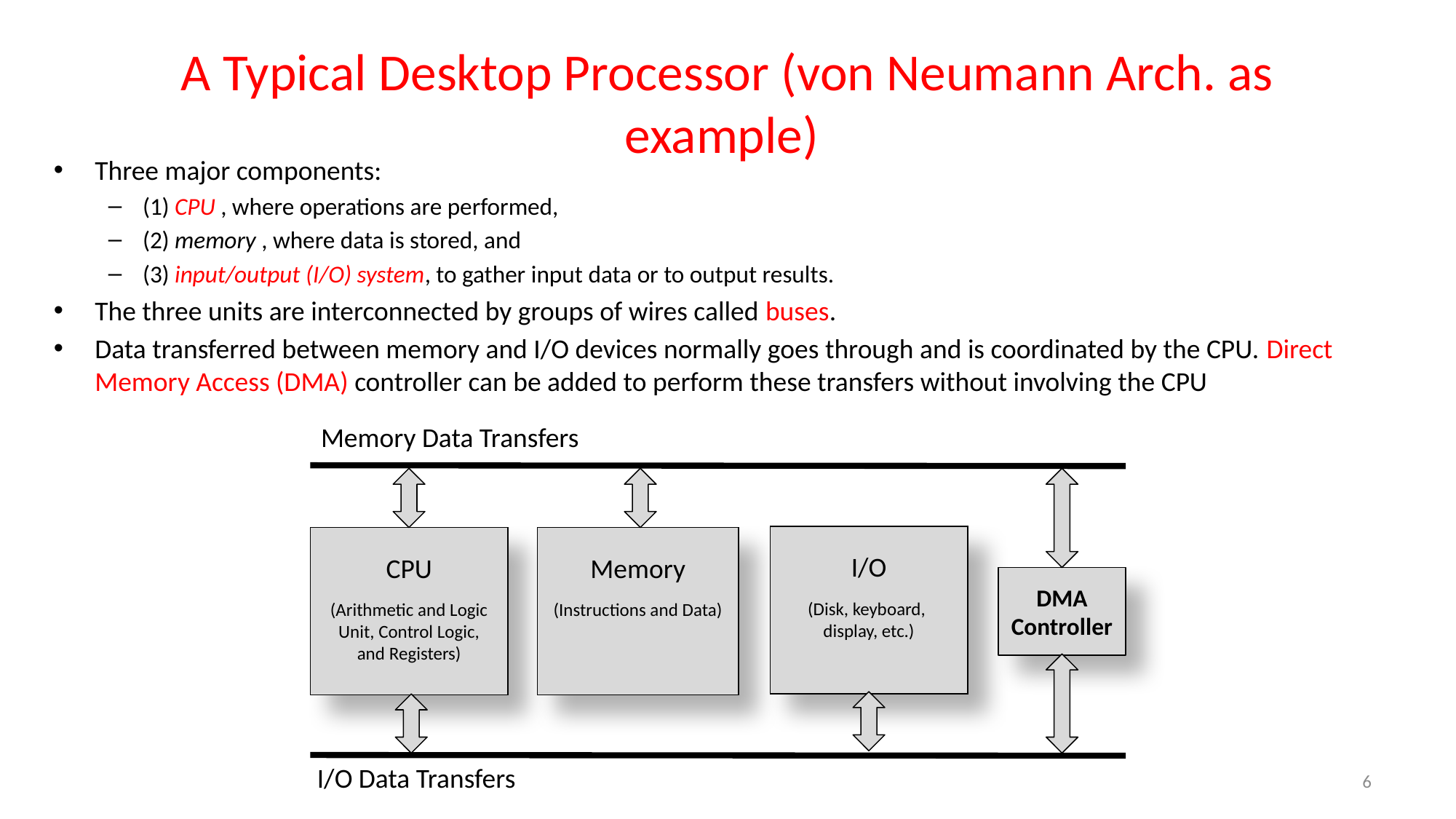

# A Typical Desktop Processor (von Neumann Arch. as example)
Three major components:
(1) CPU , where operations are performed,
(2) memory , where data is stored, and
(3) input/output (I/O) system, to gather input data or to output results.
The three units are interconnected by groups of wires called buses.
Data transferred between memory and I/O devices normally goes through and is coordinated by the CPU. Direct Memory Access (DMA) controller can be added to perform these transfers without involving the CPU
Memory Data Transfers

I/O
(Disk, keyboard,
display, etc.)

CPU

(Arithmetic and Logic
Unit, Control Logic,
and Registers)

Memory

(Instructions and Data)
DMA Controller

I/O Data Transfers
6